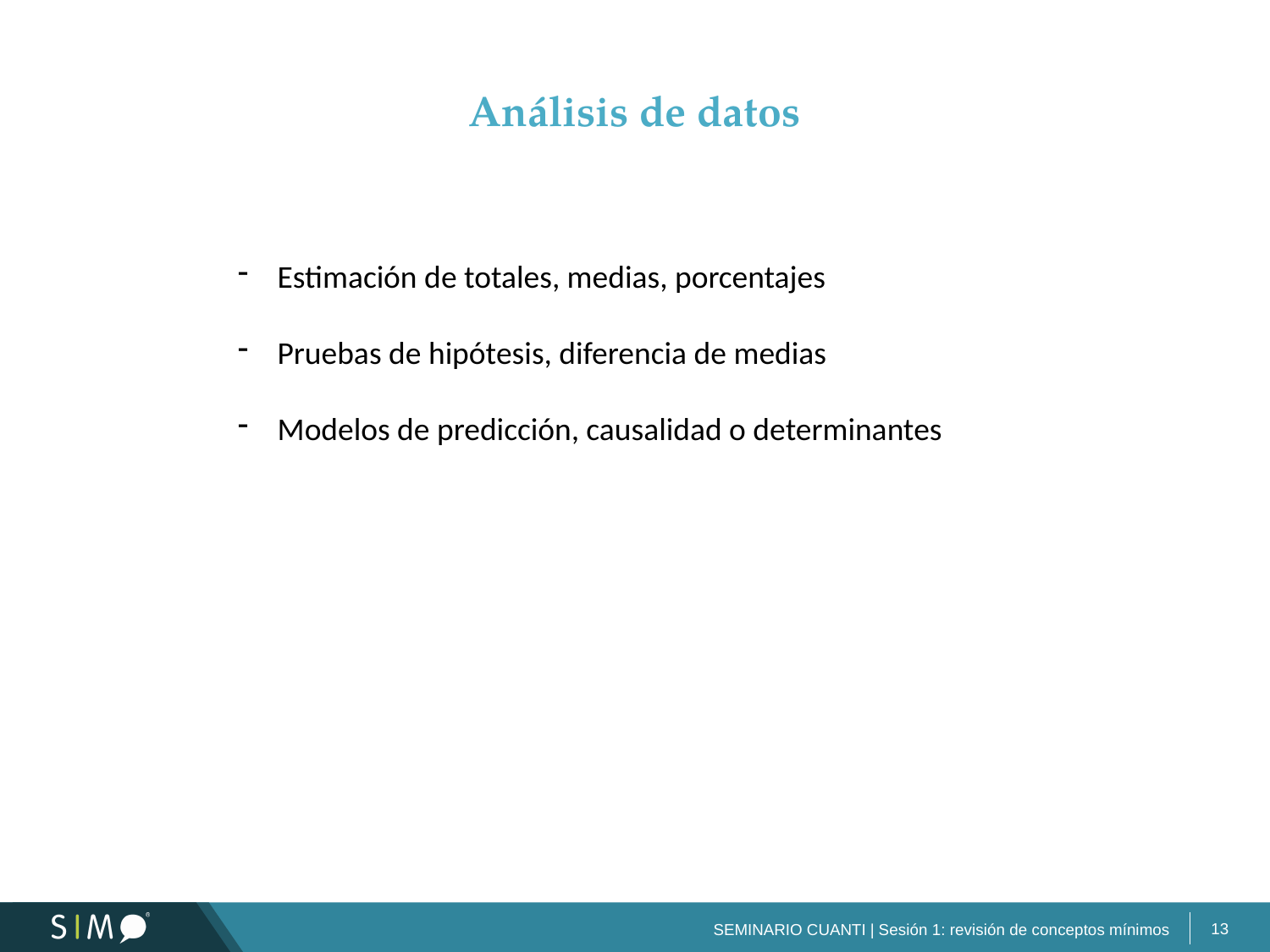

Análisis de datos
Estimación de totales, medias, porcentajes

Pruebas de hipótesis, diferencia de medias

Modelos de predicción, causalidad o determinantes